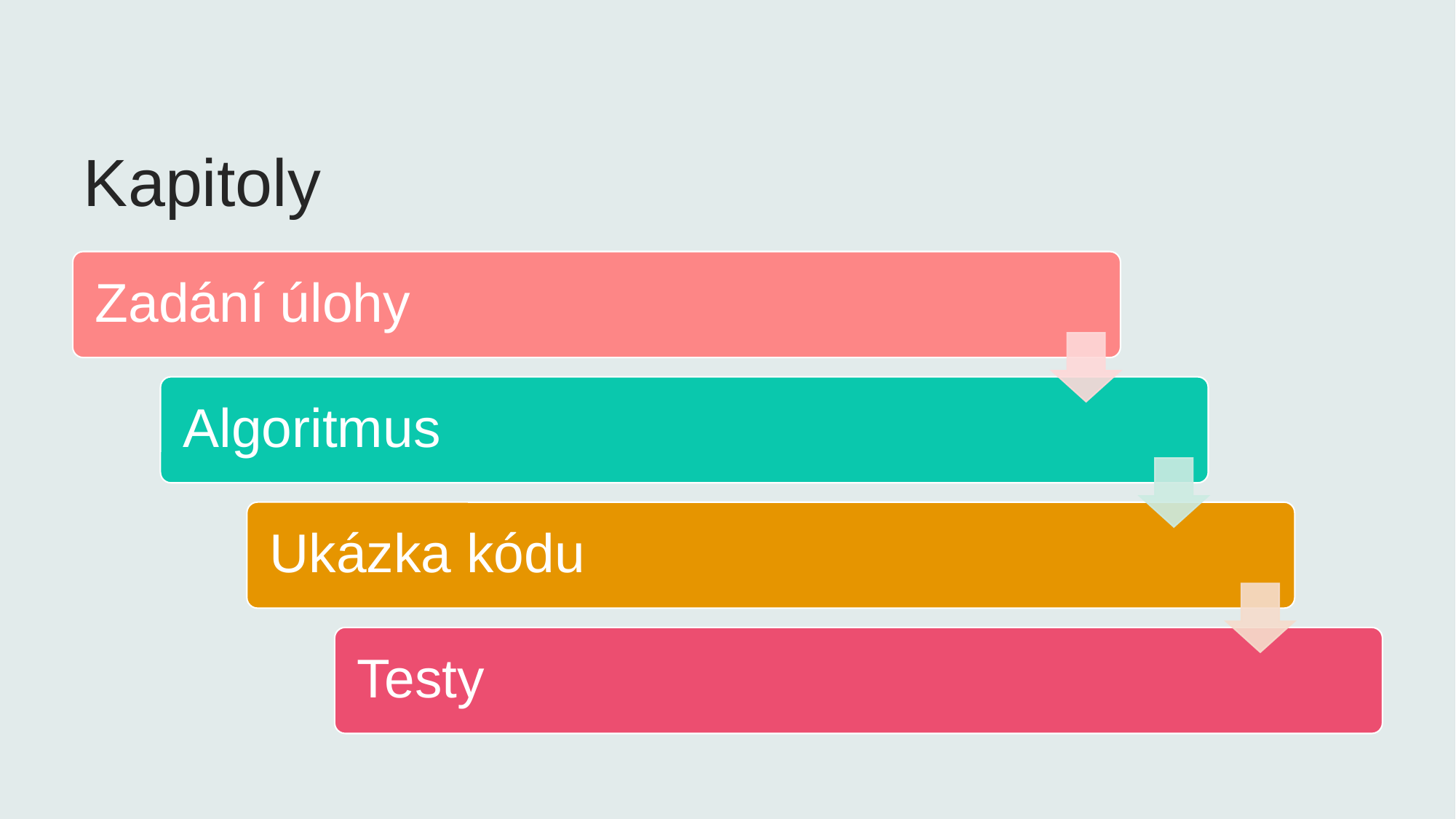

# Kapitoly
Zadání úlohy
Algoritmus
Ukázka kódu
Testy